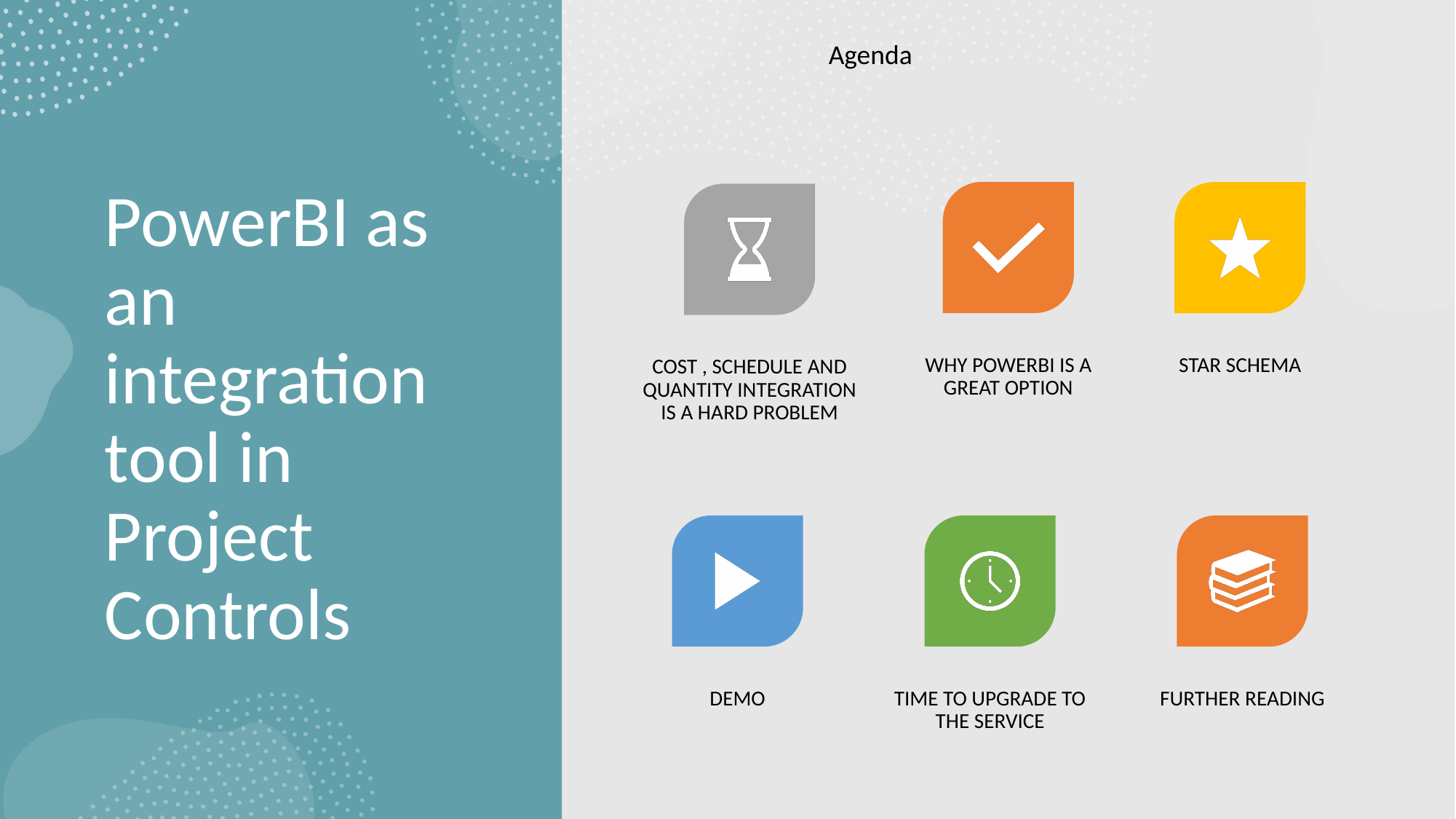

Agenda
# PowerBI as an integration tool in Project Controls
Why PowerBI is a great Option
Cost , Schedule and Quantity integration is a hard problem
Star Schema
Demo
Time to Upgrade to the Service
Further Reading